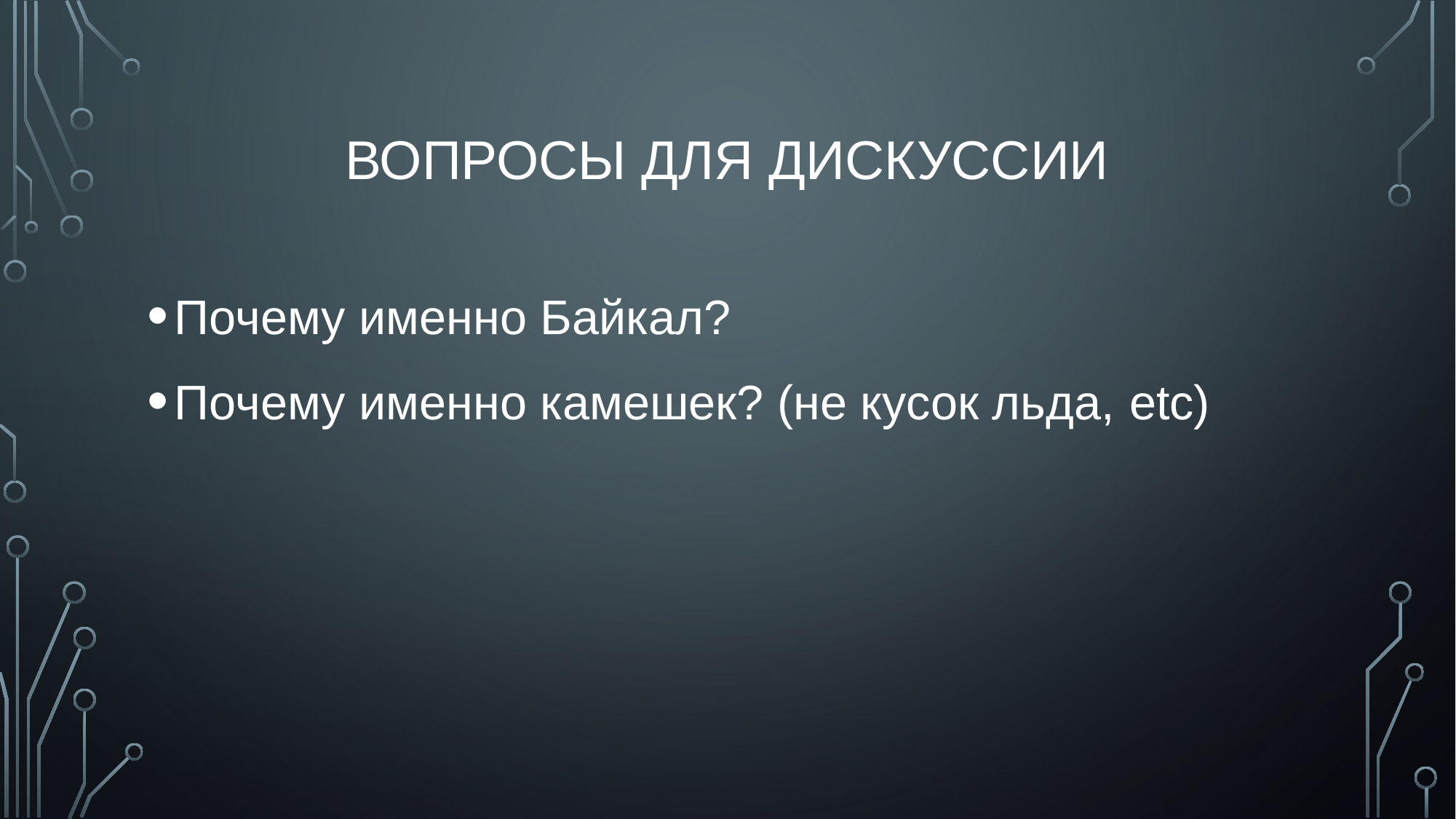

# Вопросы для дискуссии
Почему именно Байкал?
Почему именно камешек? (не кусок льда, etc)